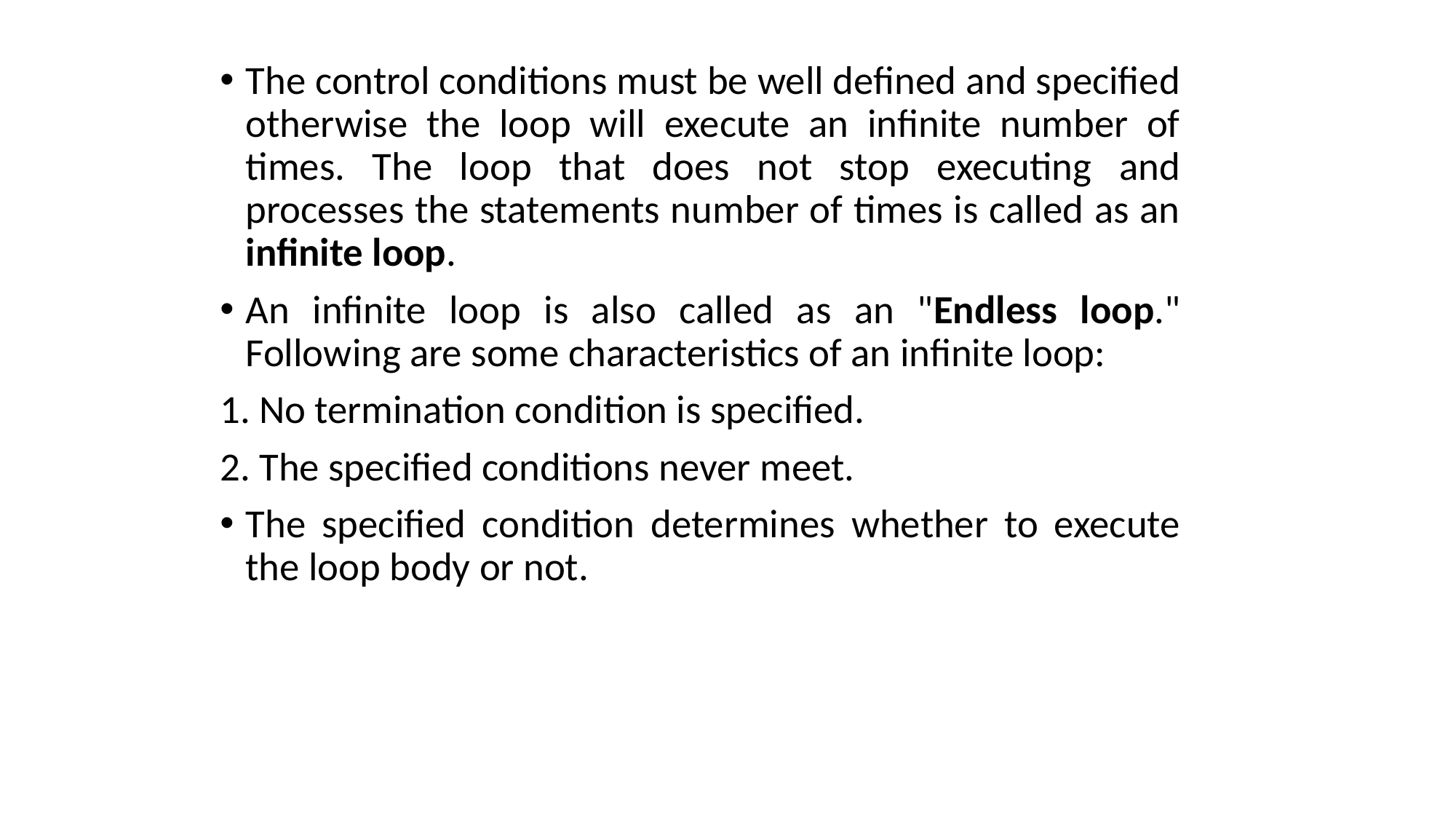

The control conditions must be well defined and specified otherwise the loop will execute an infinite number of times. The loop that does not stop executing and processes the statements number of times is called as an infinite loop.
An infinite loop is also called as an "Endless loop." Following are some characteristics of an infinite loop:
1. No termination condition is specified.
2. The specified conditions never meet.
The specified condition determines whether to execute the loop body or not.